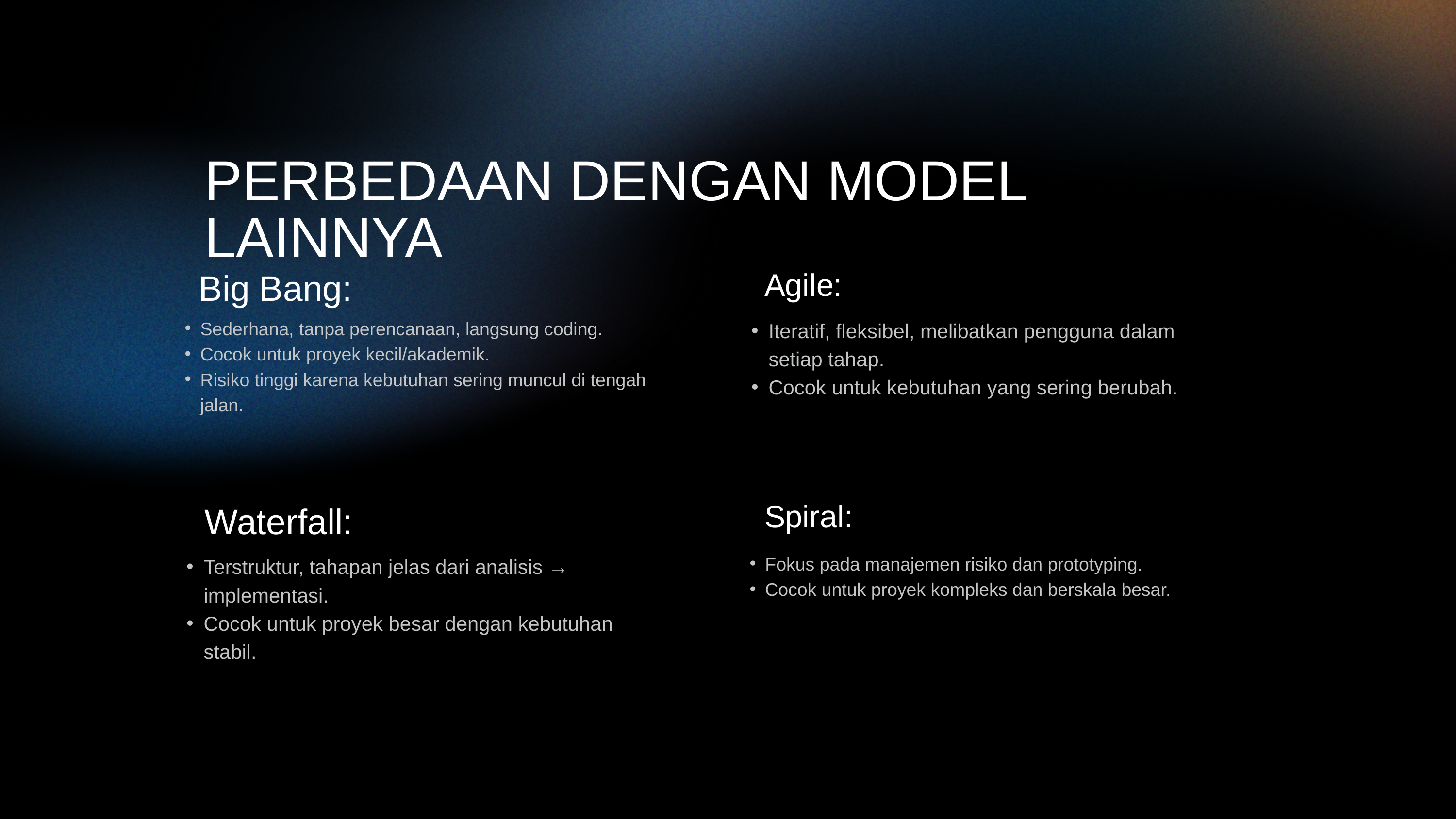

PERBEDAAN DENGAN MODEL LAINNYA
Big Bang:
Agile:
Sederhana, tanpa perencanaan, langsung coding.
Cocok untuk proyek kecil/akademik.
Risiko tinggi karena kebutuhan sering muncul di tengah jalan.

Iteratif, fleksibel, melibatkan pengguna dalam setiap tahap.
Cocok untuk kebutuhan yang sering berubah.

Spiral:
Waterfall:
Fokus pada manajemen risiko dan prototyping.
Cocok untuk proyek kompleks dan berskala besar.

Terstruktur, tahapan jelas dari analisis → implementasi.
Cocok untuk proyek besar dengan kebutuhan stabil.